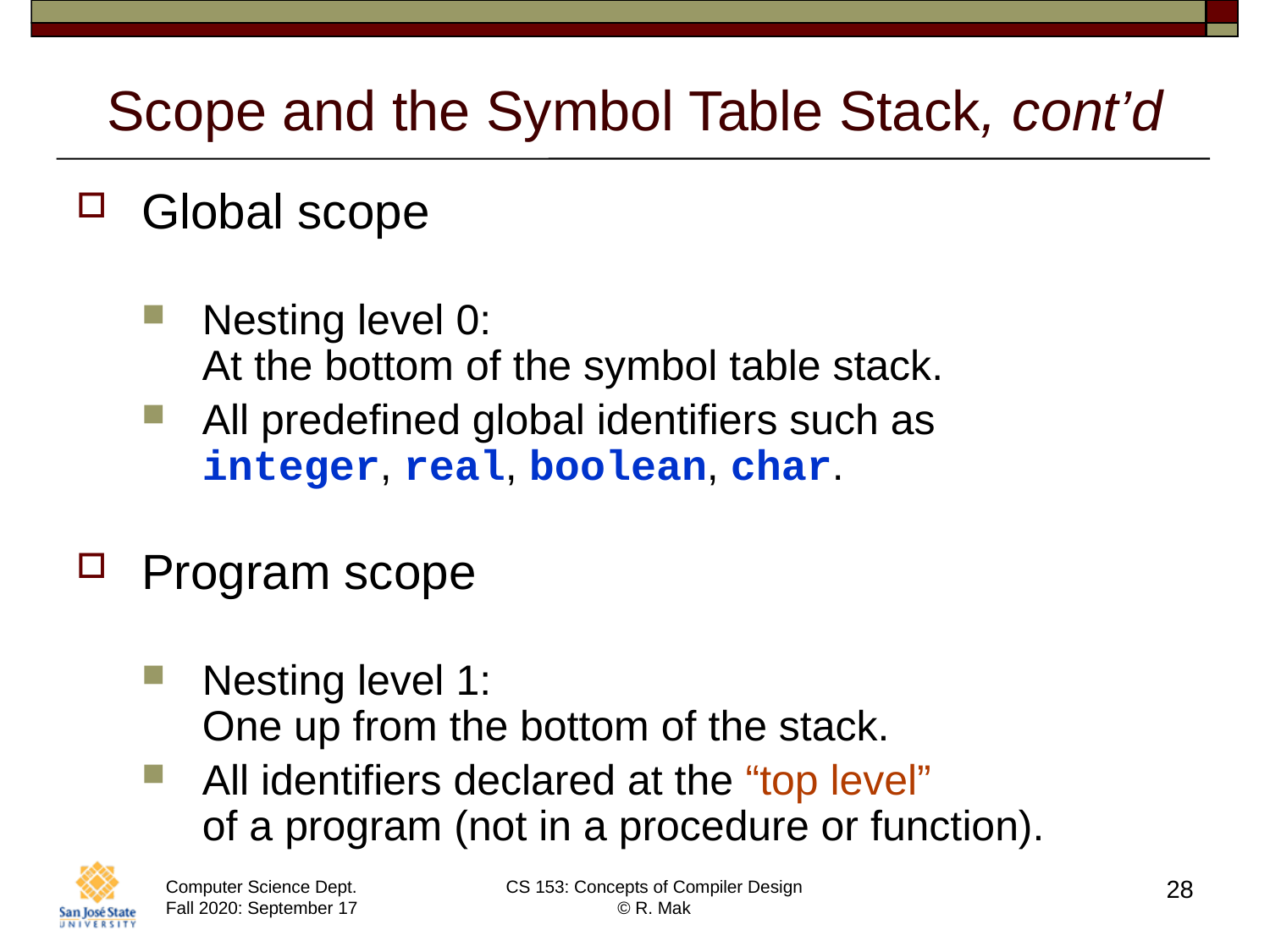

# Scope and the Symbol Table Stack, cont’d
Global scope

Nesting level 0:
At the bottom of the symbol table stack.
All predefined global identifiers such as
integer, real, boolean, char.

Program scope

Nesting level 1:
One up from the bottom of the stack.
All identifiers declared at the “top level”
of a program (not in a procedure or function).

28